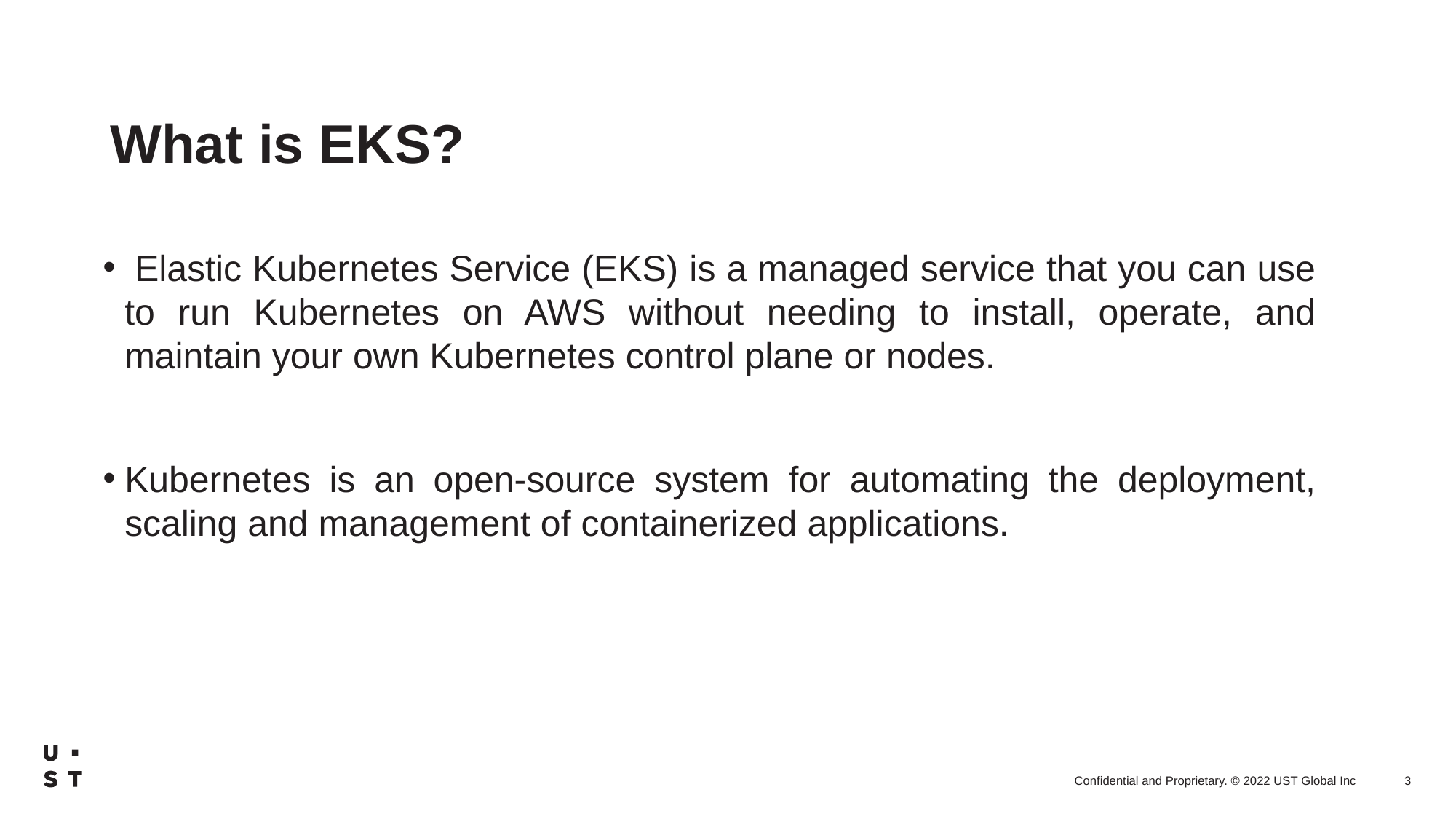

What is EKS?
 Elastic Kubernetes Service (EKS) is a managed service that you can use to run Kubernetes on AWS without needing to install, operate, and maintain your own Kubernetes control plane or nodes.

Kubernetes is an open-source system for automating the deployment, scaling and management of containerized applications.